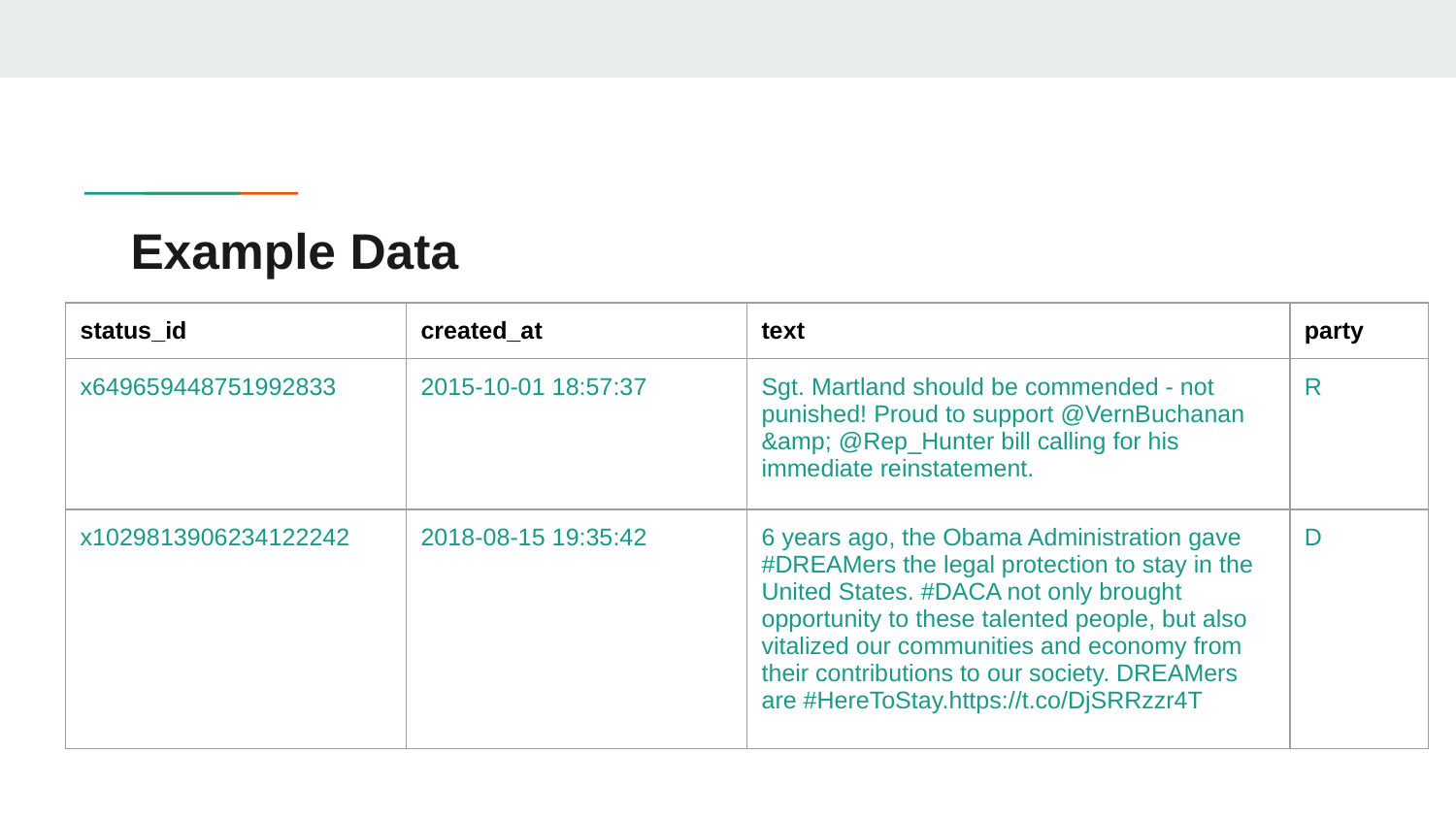

# Example Data
| status\_id | created\_at | text | party |
| --- | --- | --- | --- |
| x649659448751992833 | 2015-10-01 18:57:37 | Sgt. Martland should be commended - not punished! Proud to support @VernBuchanan &amp; @Rep\_Hunter bill calling for his immediate reinstatement. | R |
| x1029813906234122242 | 2018-08-15 19:35:42 | 6 years ago, the Obama Administration gave #DREAMers the legal protection to stay in the United States. #DACA not only brought opportunity to these talented people, but also vitalized our communities and economy from their contributions to our society. DREAMers are #HereToStay.https://t.co/DjSRRzzr4T | D |